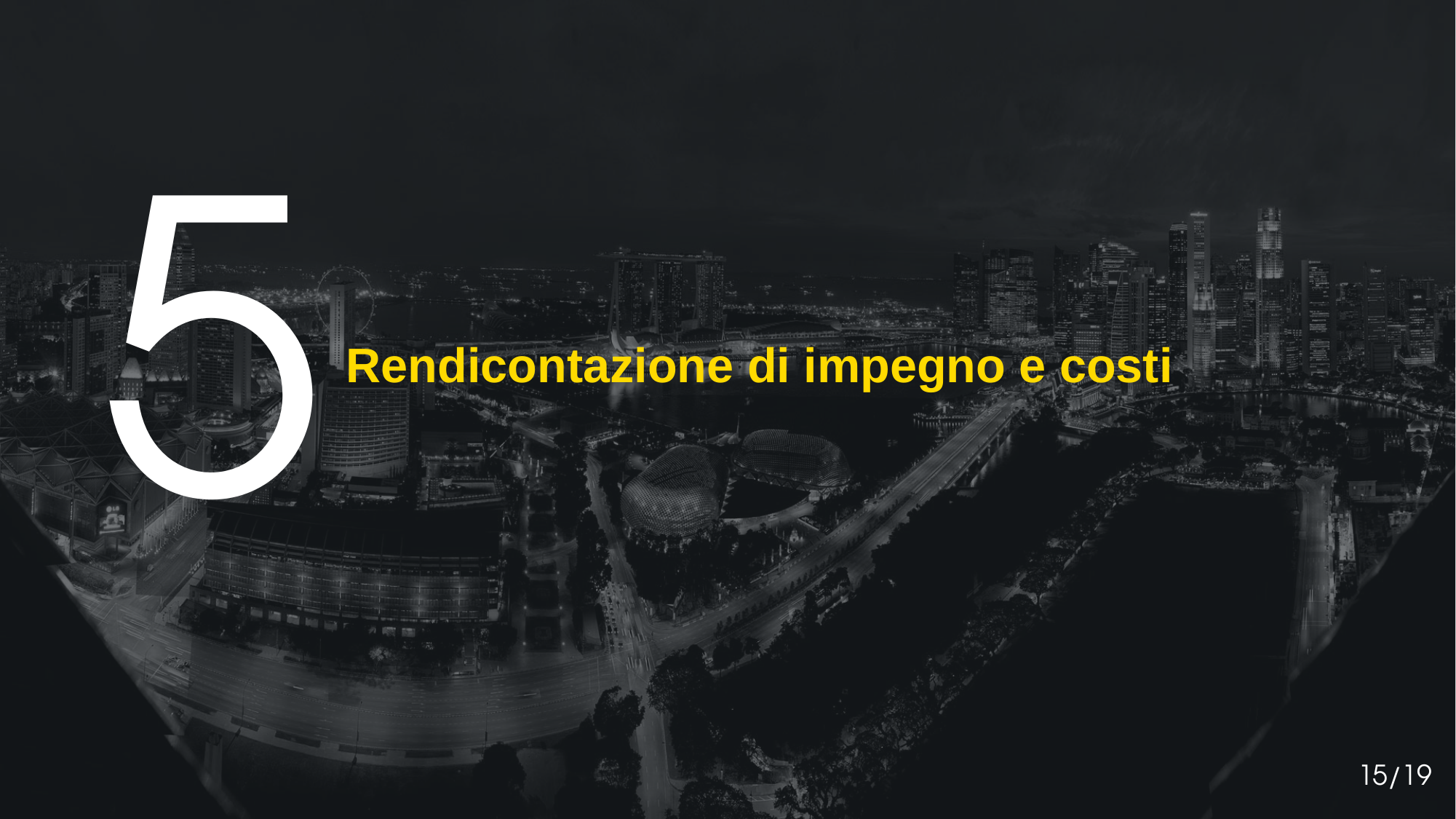

5
Rendicontazione di impegno e costi
15/19